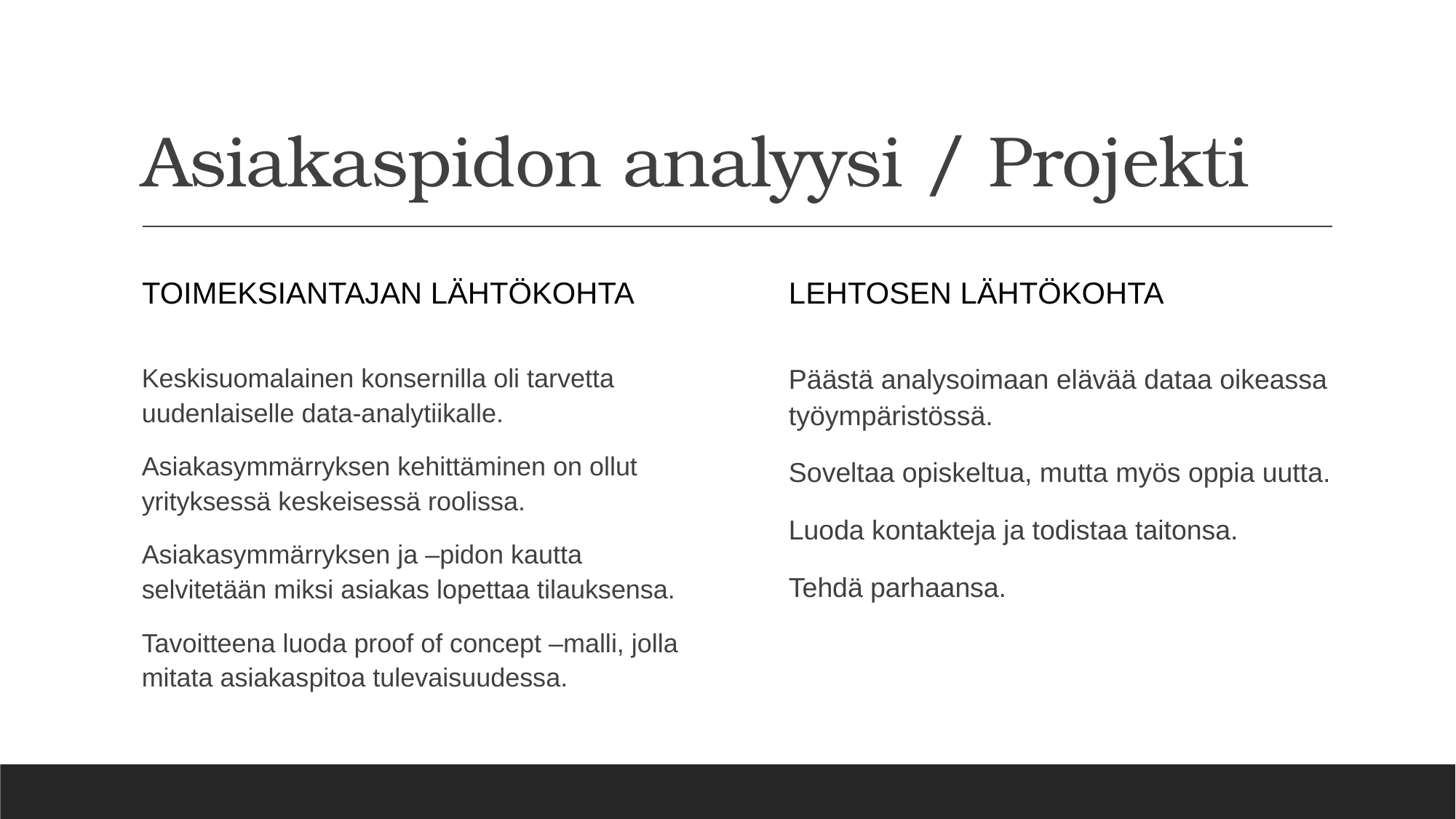

# Asiakaspidon analyysi / Projekti
Toimeksiantajan lähtökohta
Lehtosen lähtökohta
Päästä analysoimaan elävää dataa oikeassa työympäristössä.
Soveltaa opiskeltua, mutta myös oppia uutta.
Luoda kontakteja ja todistaa taitonsa.
Tehdä parhaansa.
Keskisuomalainen konsernilla oli tarvetta uudenlaiselle data-analytiikalle.
Asiakasymmärryksen kehittäminen on ollut yrityksessä keskeisessä roolissa.
Asiakasymmärryksen ja –pidon kautta selvitetään miksi asiakas lopettaa tilauksensa.
Tavoitteena luoda proof of concept –malli, jolla mitata asiakaspitoa tulevaisuudessa.